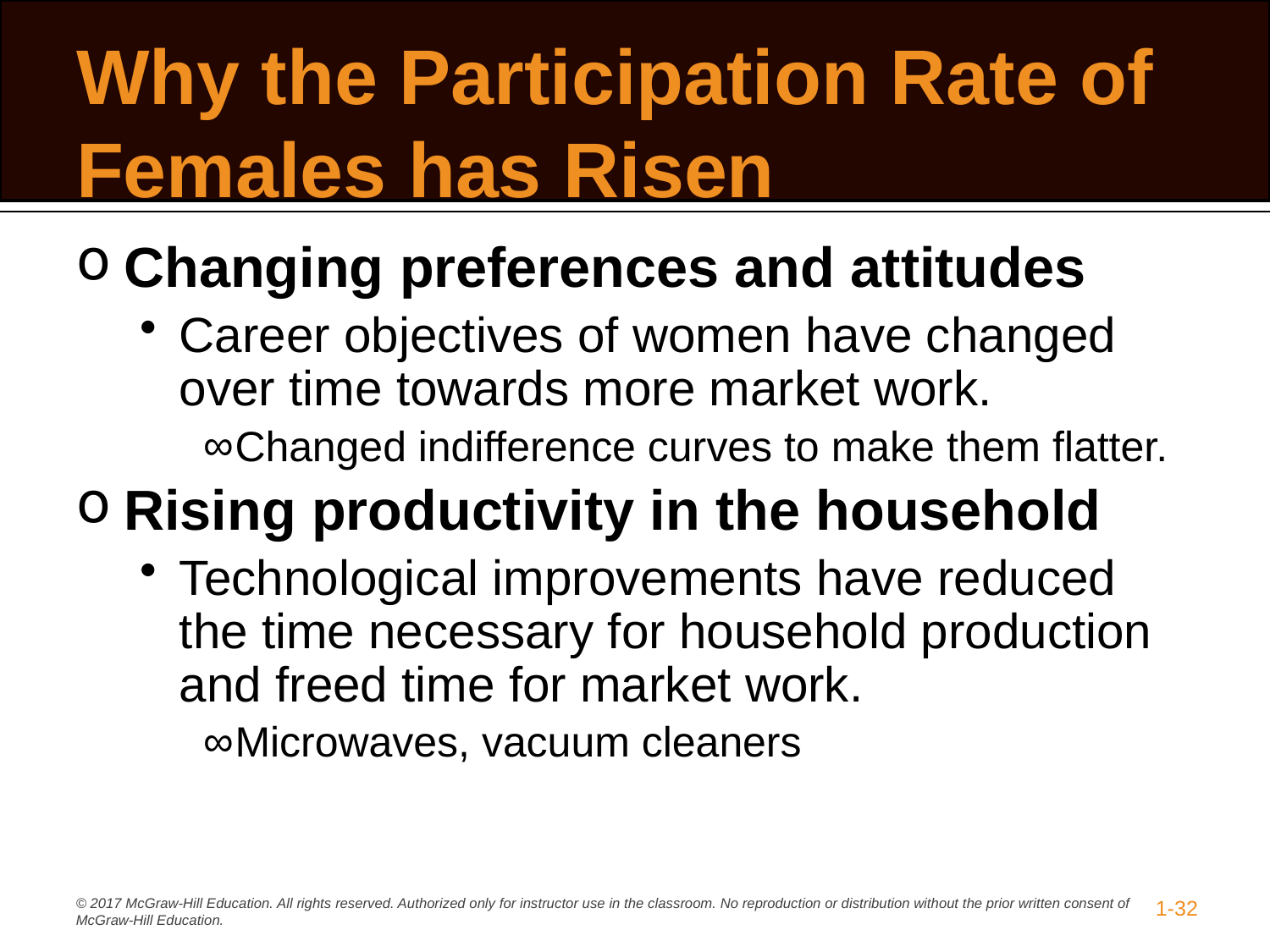

# Why the Participation Rate of Females has Risen
Changing preferences and attitudes
Career objectives of women have changed over time towards more market work.
Changed indifference curves to make them flatter.
Rising productivity in the household
Technological improvements have reduced the time necessary for household production and freed time for market work.
Microwaves, vacuum cleaners